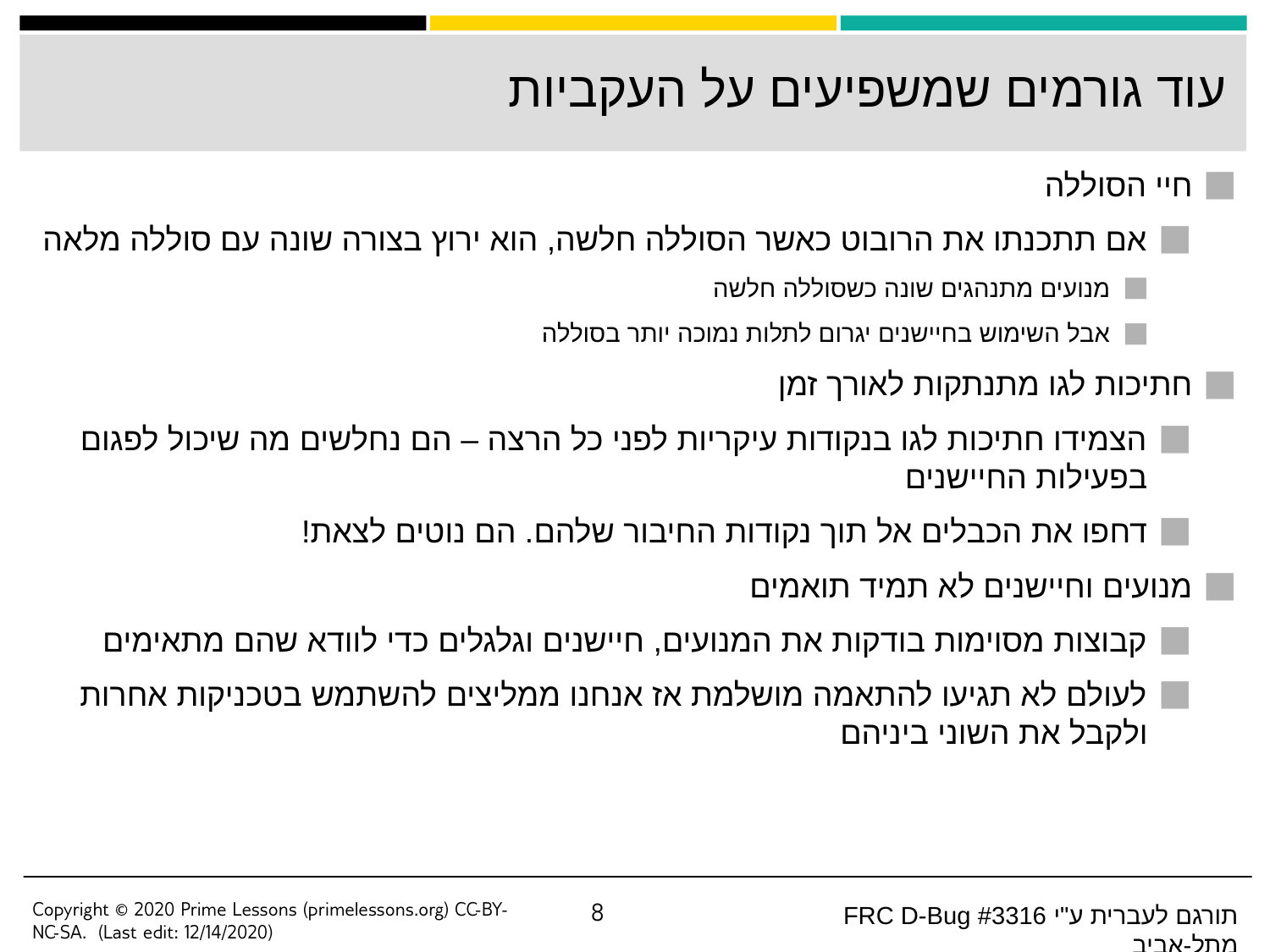

# עוד גורמים שמשפיעים על העקביות
חיי הסוללה
אם תתכנתו את הרובוט כאשר הסוללה חלשה, הוא ירוץ בצורה שונה עם סוללה מלאה
מנועים מתנהגים שונה כשסוללה חלשה
אבל השימוש בחיישנים יגרום לתלות נמוכה יותר בסוללה
חתיכות לגו מתנתקות לאורך זמן
הצמידו חתיכות לגו בנקודות עיקריות לפני כל הרצה – הם נחלשים מה שיכול לפגום בפעילות החיישנים
דחפו את הכבלים אל תוך נקודות החיבור שלהם. הם נוטים לצאת!
מנועים וחיישנים לא תמיד תואמים
קבוצות מסוימות בודקות את המנועים, חיישנים וגלגלים כדי לוודא שהם מתאימים
לעולם לא תגיעו להתאמה מושלמת אז אנחנו ממליצים להשתמש בטכניקות אחרות ולקבל את השוני ביניהם

Copyright © 2020 Prime Lessons (primelessons.org) CC-BY-NC-SA.  (Last edit: 12/14/2020)
8